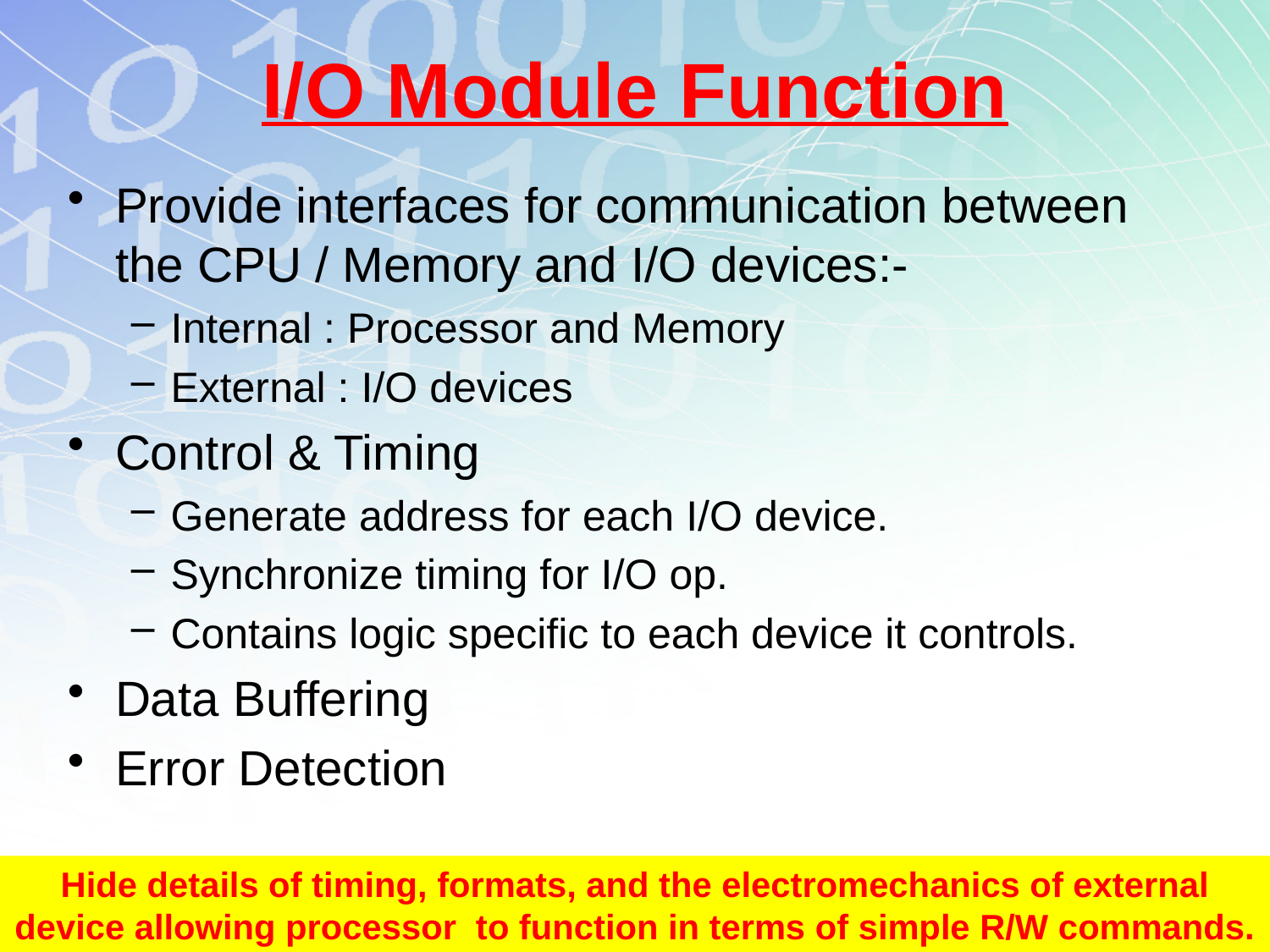

# I/O Module Function
Provide interfaces for communication between the CPU / Memory and I/O devices:-
Internal : Processor and Memory
External : I/O devices
Control & Timing
Generate address for each I/O device.
Synchronize timing for I/O op.
Contains logic specific to each device it controls.
Data Buffering
Error Detection

Hide details of timing, formats, and the electromechanics of external device allowing processor  to function in terms of simple R/W commands.